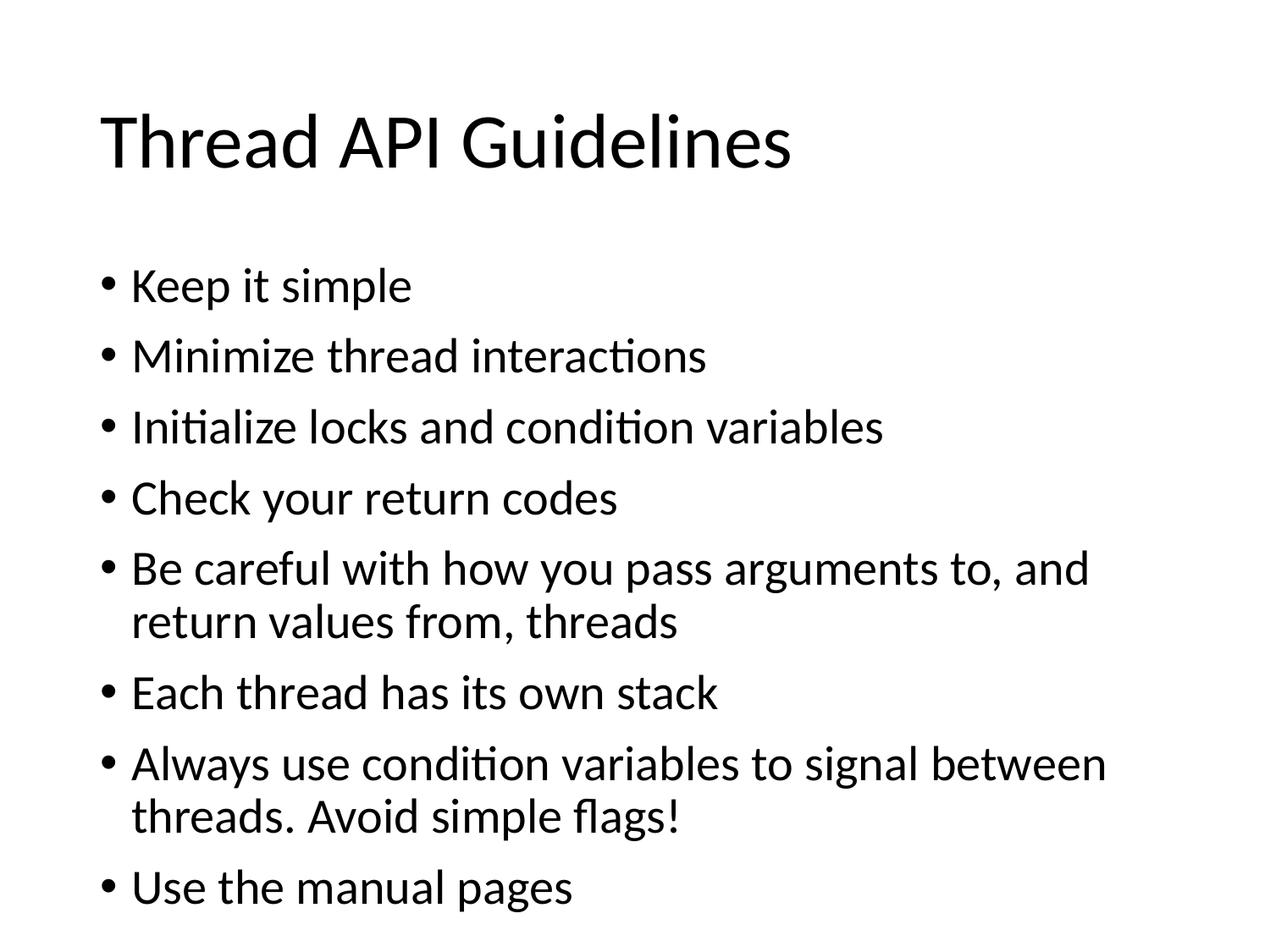

# Thread API Guidelines
Keep it simple
Minimize thread interactions
Initialize locks and condition variables
Check your return codes
Be careful with how you pass arguments to, and return values from, threads
Each thread has its own stack
Always use condition variables to signal between threads. Avoid simple flags!
Use the manual pages